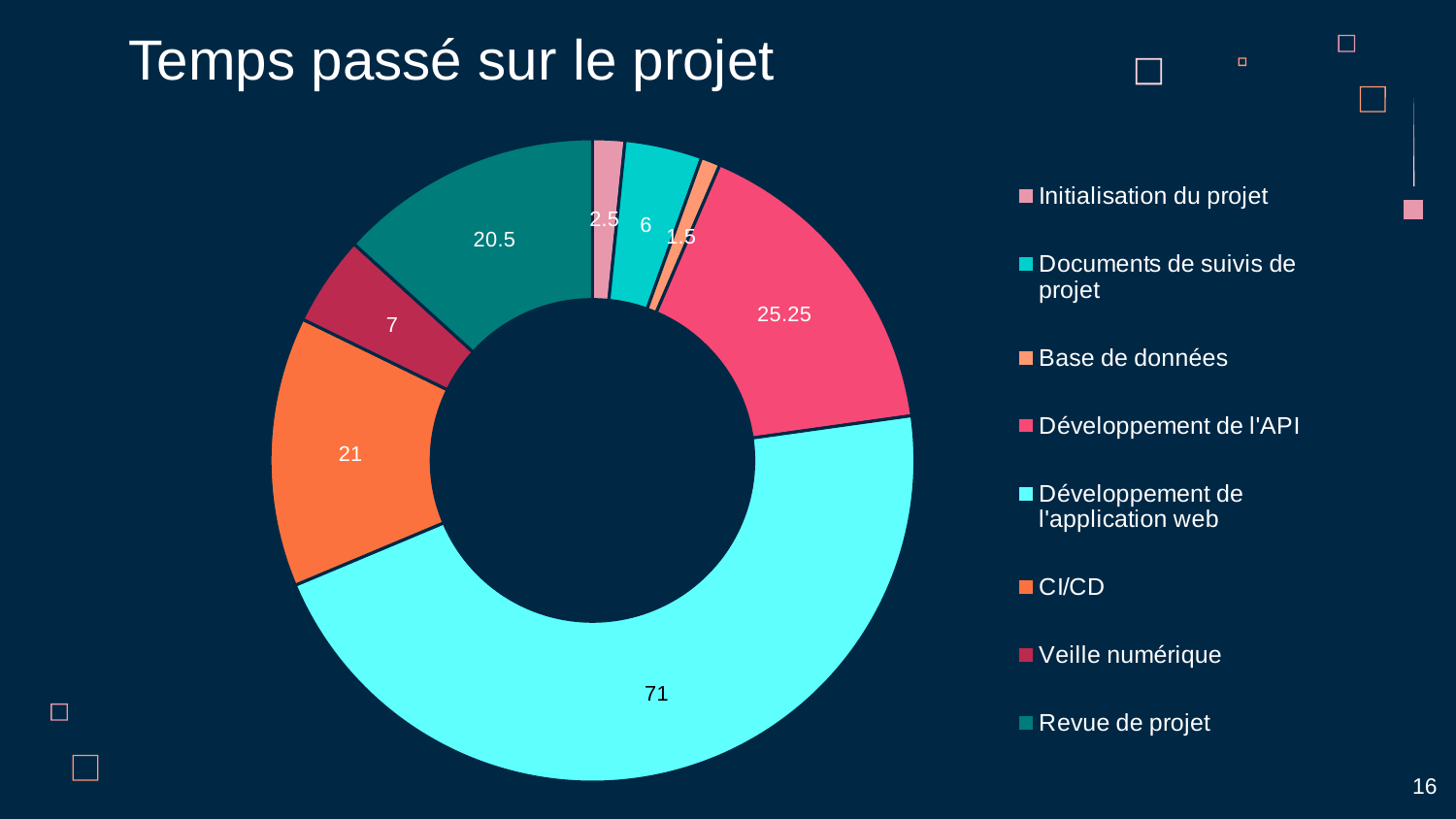

# Temps passé sur le projet

### Chart

| Category | Commul des heures en fonction de chaque tâches |
|---|---|
| Initialisation du projet | 2.5 |
| Documents de suivis de projet | 6.0 |
| Base de données | 1.5 |
| Développement de l'API | 25.25 |
| Développement de l'application web | 71.0 |
| CI/CD | 21.0 |
| Veille numérique | 7.0 |
| Revue de projet | 20.5 |
16